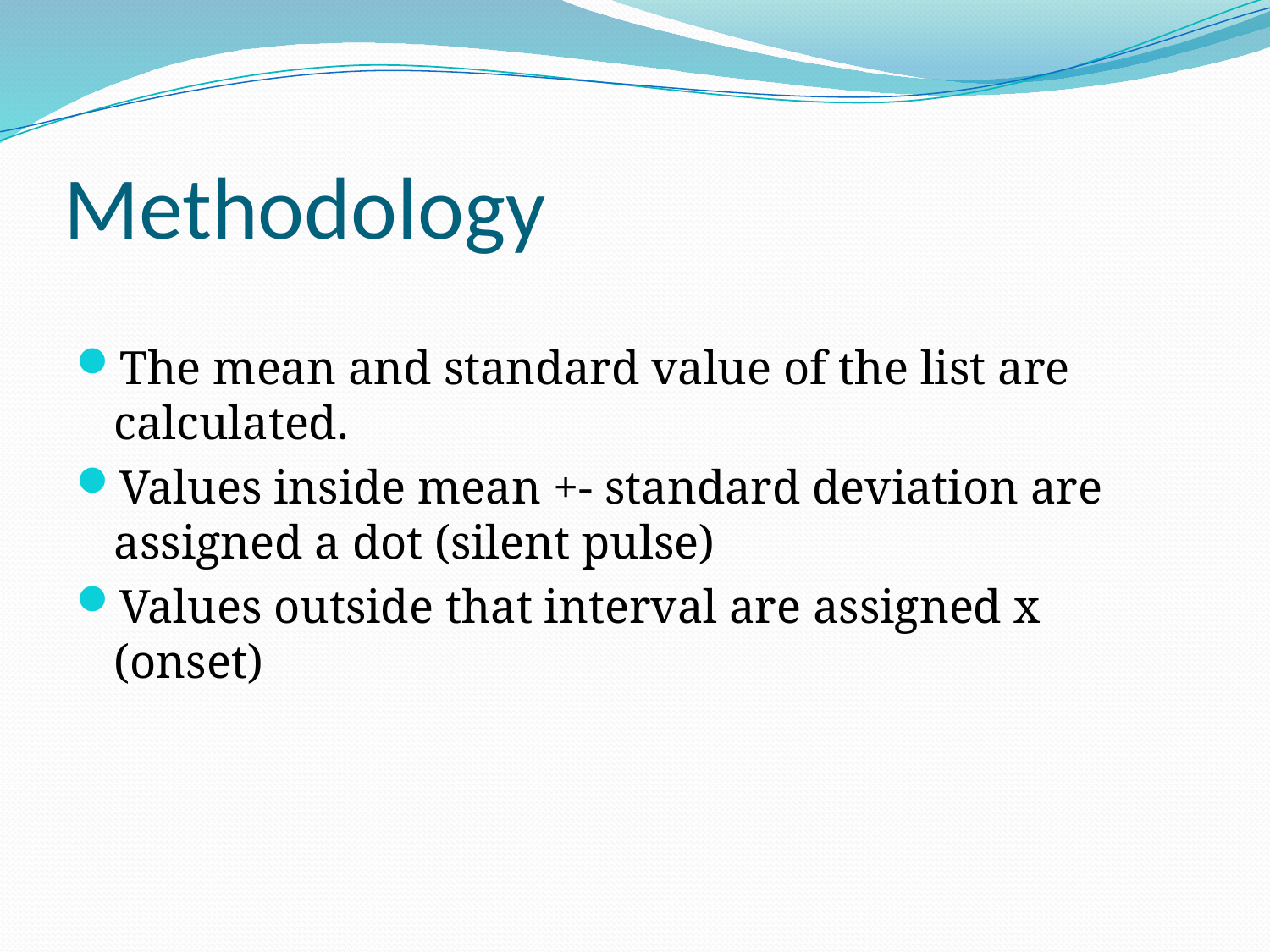

# Methodology

The mean and standard value of the list are calculated.
Values inside mean +- standard deviation are assigned a dot (silent pulse)
Values outside that interval are assigned x (onset)